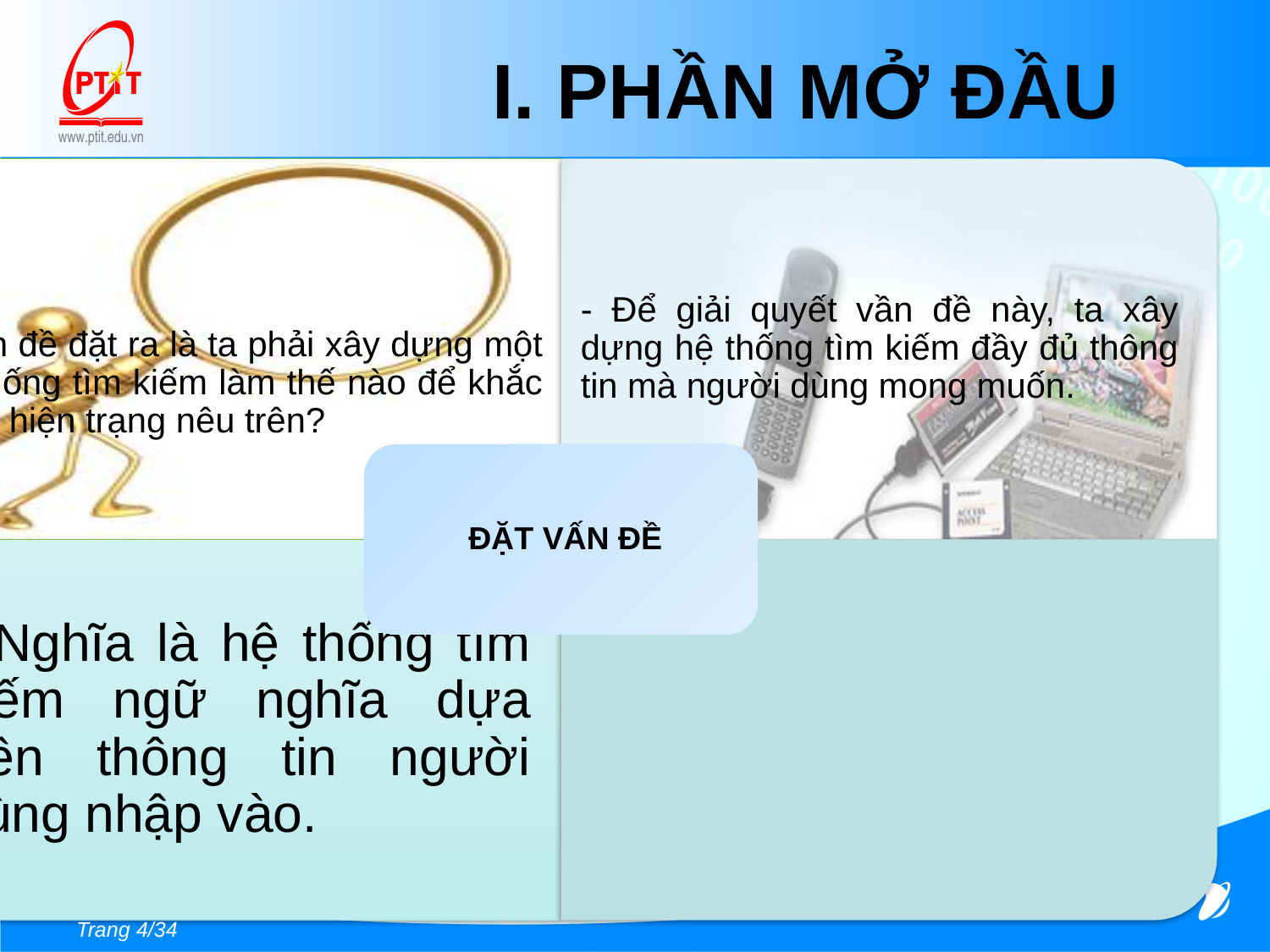

# I. PHẦN MỞ ĐẦU

- Vấn đề đặt ra là ta phải xây dựng một hệ thống tìm kiếm làm thế nào để khắc phục hiện trạng nêu trên?

- Để giải quyết vần đề này, ta xây dựng hệ thống tìm kiếm đầy đủ thông tin mà người dùng mong muốn.
- Nghĩa là hệ thống tìm kiếm ngữ nghĩa dựa trên thông tin người dùng nhập vào.
ĐẶT VẤN ĐỀ
Trang 4/34